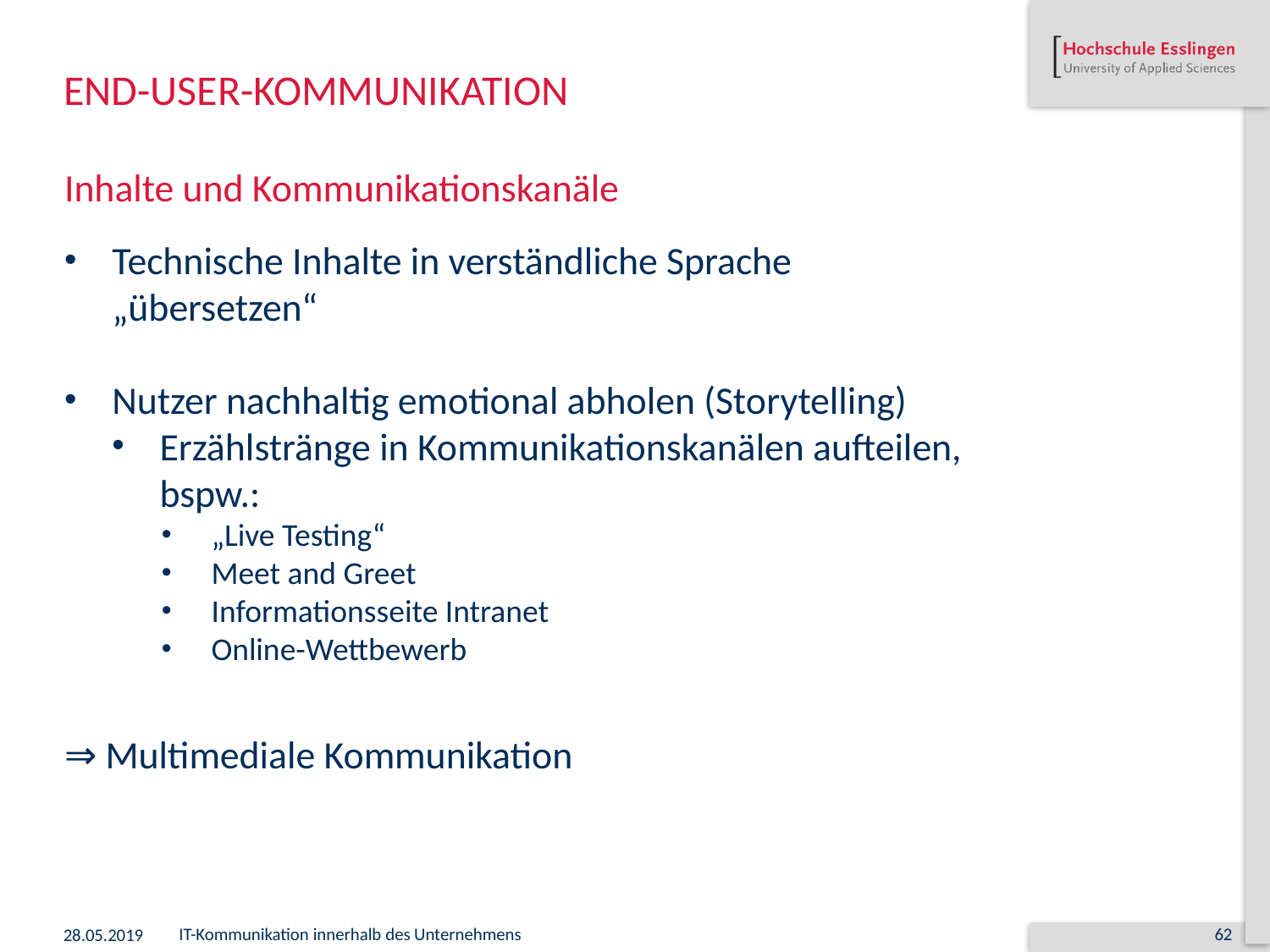

# End-User-Kommunikation
Inhalte und Kommunikationskanäle
Technische Inhalte in verständliche Sprache „übersetzen“

Nutzer nachhaltig emotional abholen (Storytelling)
Erzählstränge in Kommunikationskanälen aufteilen, bspw.:
„Live Testing“
Meet and Greet
Informationsseite Intranet
Online-Wettbewerb

⇒ Multimediale Kommunikation
28.05.2019
IT-Kommunikation innerhalb des Unternehmens
62